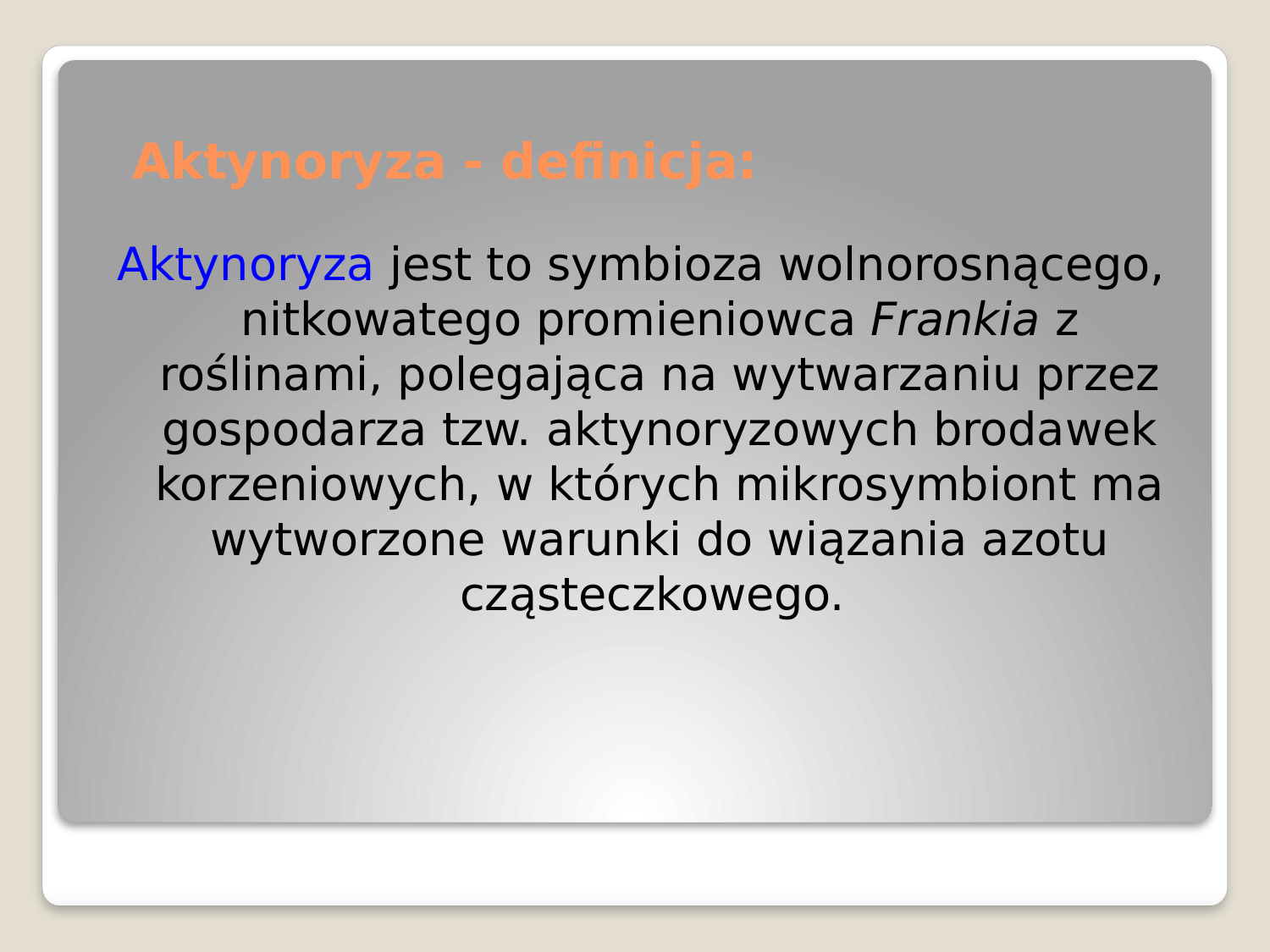

# Aktynoryza - definicja:
Aktynoryza jest to symbioza wolnorosnącego, nitkowatego promieniowca Frankia z roślinami, polegająca na wytwarzaniu przez gospodarza tzw. aktynoryzowych brodawek korzeniowych, w których mikrosymbiont ma wytworzone warunki do wiązania azotu cząsteczkowego.